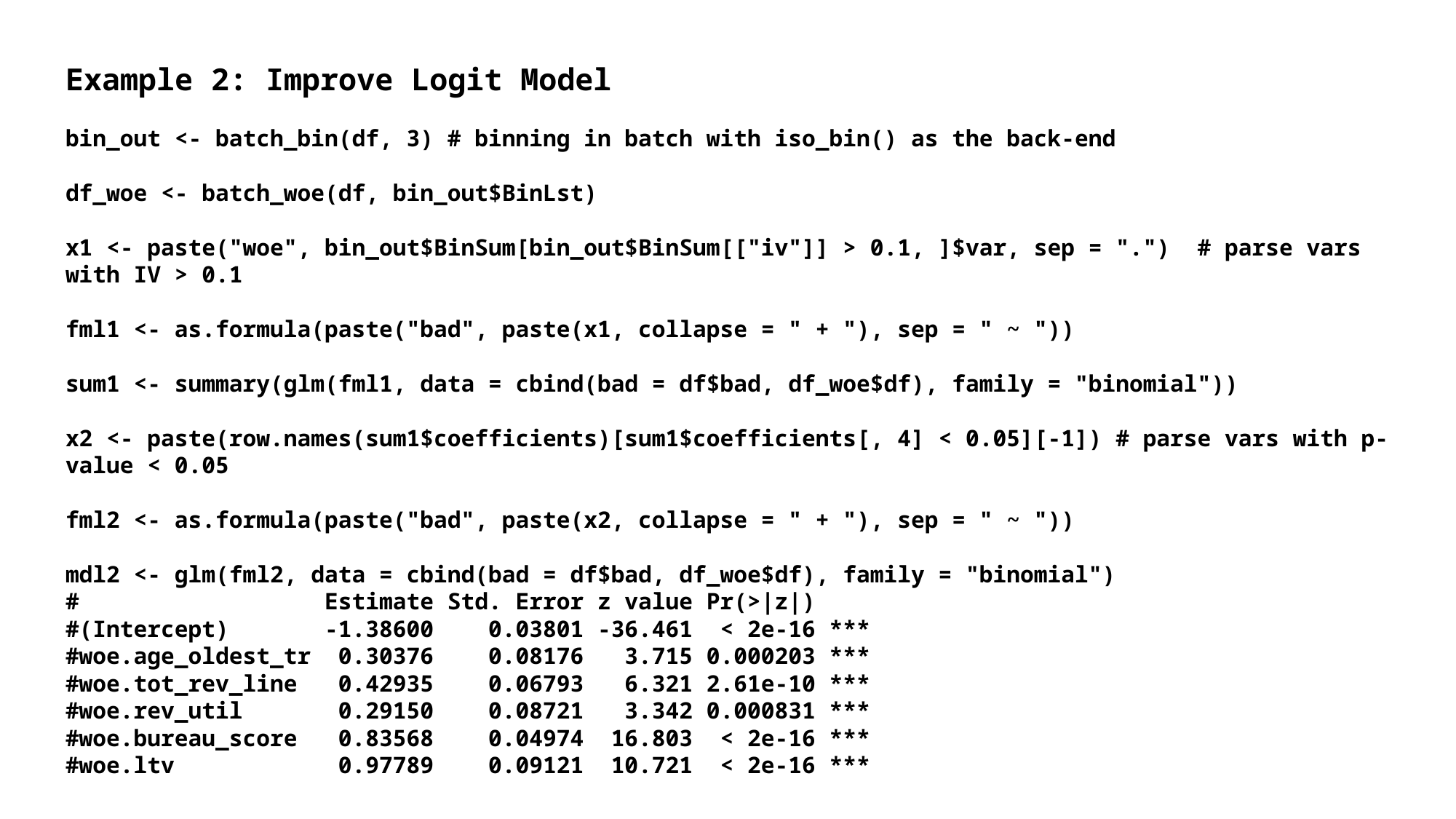

# Example 2: Improve Logit Model bin_out <- batch_bin(df, 3) # binning in batch with iso_bin() as the back-end df_woe <- batch_woe(df, bin_out$BinLst) x1 <- paste("woe", bin_out$BinSum[bin_out$BinSum[["iv"]] > 0.1, ]$var, sep = ".")  # parse vars with IV > 0.1 fml1 <- as.formula(paste("bad", paste(x1, collapse = " + "), sep = " ~ ")) sum1 <- summary(glm(fml1, data = cbind(bad = df$bad, df_woe$df), family = "binomial")) x2 <- paste(row.names(sum1$coefficients)[sum1$coefficients[, 4] < 0.05][-1]) # parse vars with p-value < 0.05 fml2 <- as.formula(paste("bad", paste(x2, collapse = " + "), sep = " ~ ")) mdl2 <- glm(fml2, data = cbind(bad = df$bad, df_woe$df), family = "binomial") #                  Estimate Std. Error z value Pr(>|z|) #(Intercept)       -1.38600    0.03801 -36.461  < 2e-16 *** #woe.age_oldest_tr  0.30376    0.08176   3.715 0.000203 *** #woe.tot_rev_line   0.42935    0.06793   6.321 2.61e-10 *** #woe.rev_util       0.29150    0.08721   3.342 0.000831 *** #woe.bureau_score   0.83568    0.04974  16.803  < 2e-16 *** #woe.ltv            0.97789    0.09121  10.721  < 2e-16 ***